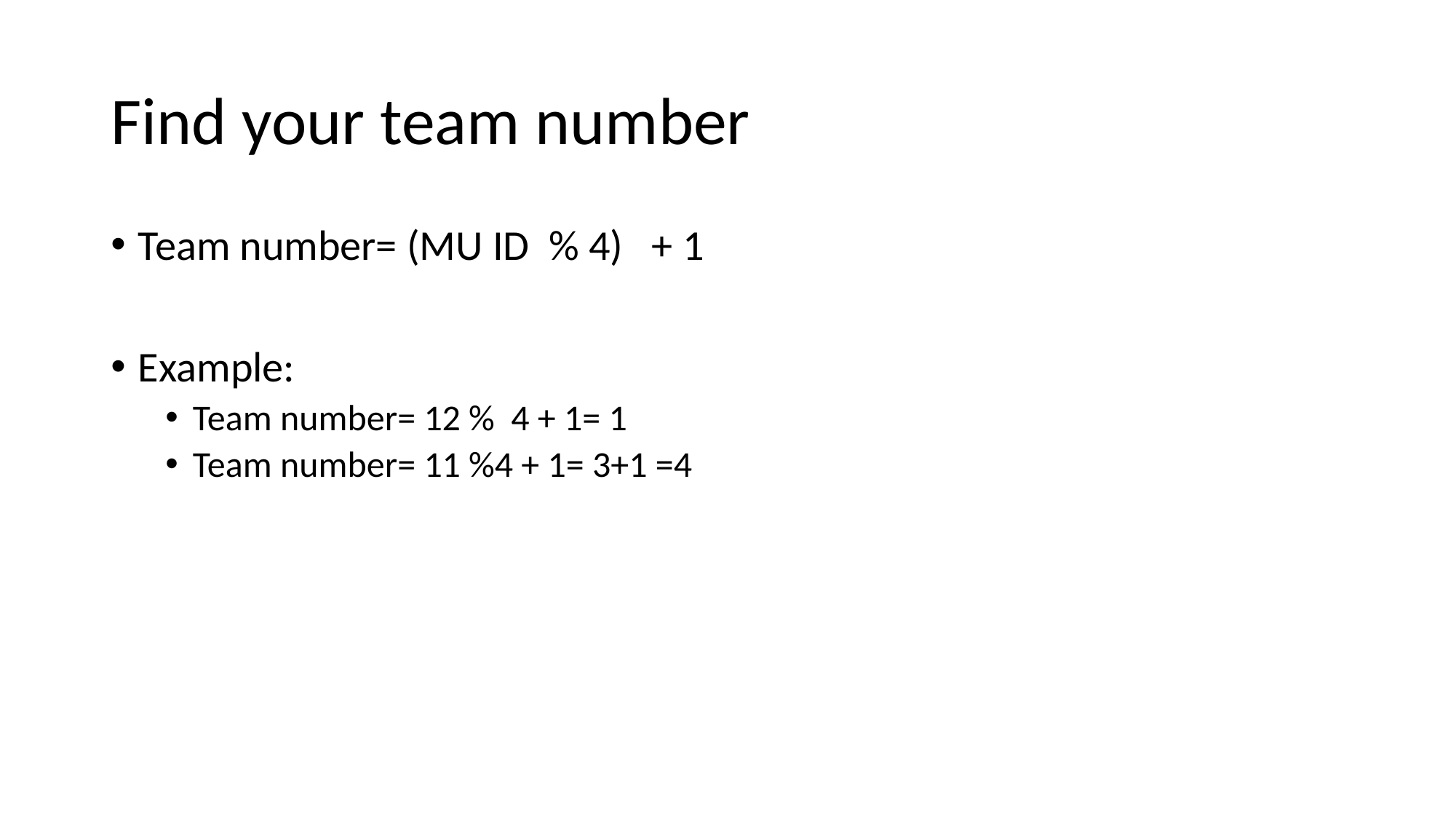

# Find your team number
Team number= (MU ID  % 4)   + 1

Example:
Team number= 12 %  4 + 1= 1
Team number= 11 %4 + 1= 3+1 =4